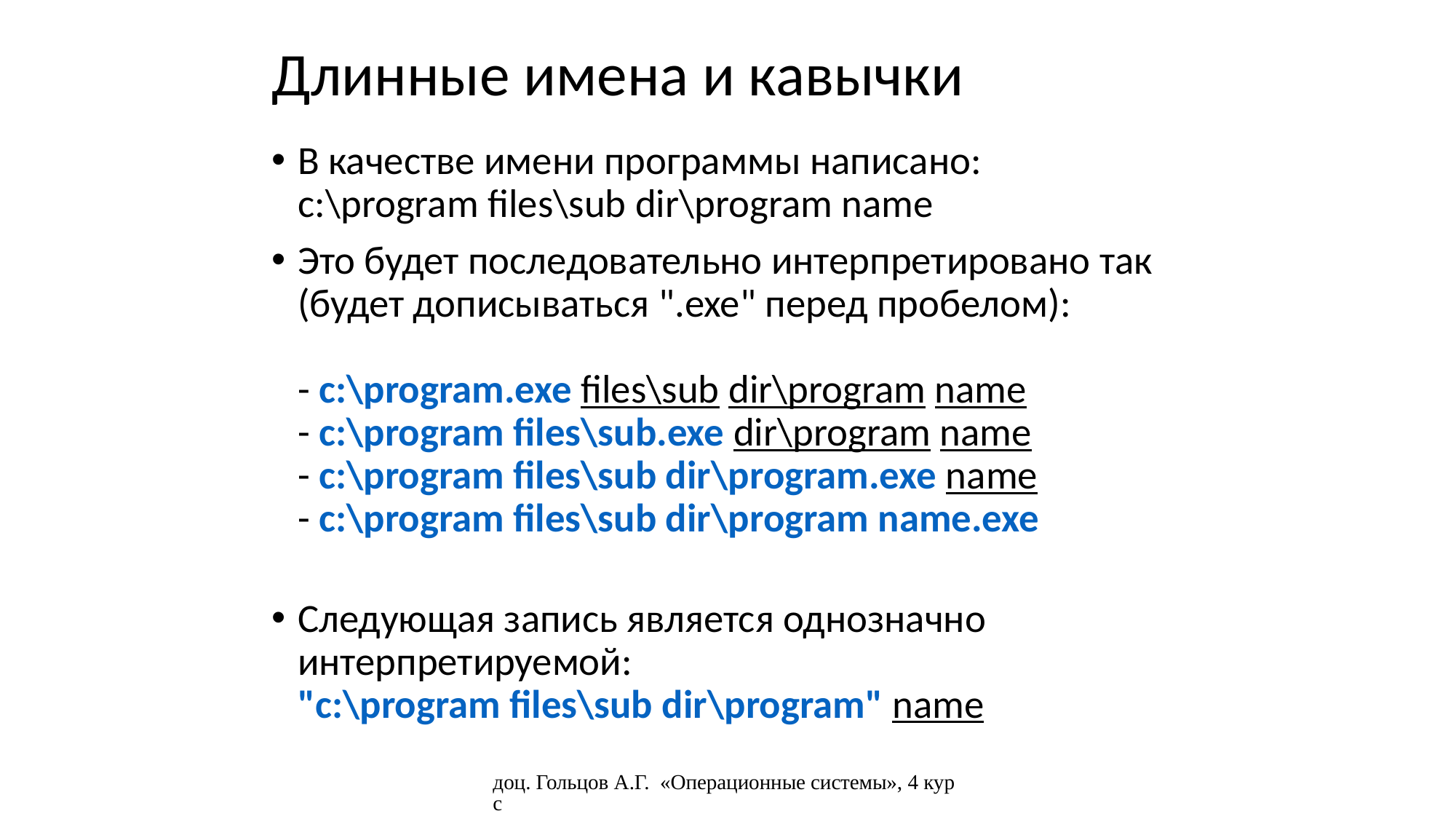

# Длинные имена и кавычки
В качестве имени программы написано:
c:\program files\sub dir\program name
Это будет последовательно интерпретировано так (будет дописываться ".exe" перед пробелом):
- c:\program.exe files\sub dir\program name
- c:\program files\sub.exe dir\program name
- c:\program files\sub dir\program.exe name
- c:\program files\sub dir\program name.exe
Следующая запись является однозначно интерпретируемой:
"c:\program files\sub dir\program" name
доц. Гольцов А.Г.  «Операционные системы», 4 курс